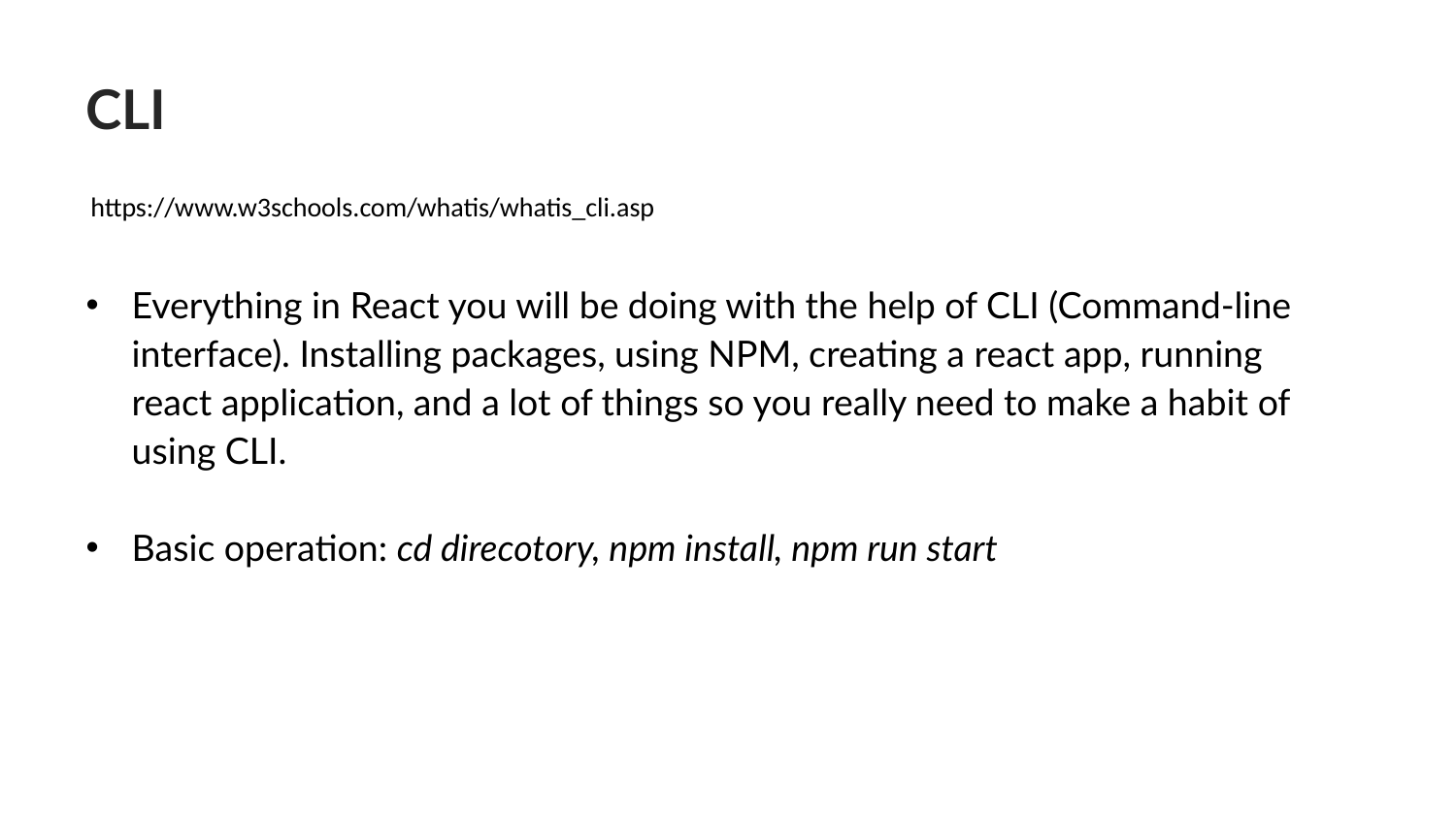

CLI
https://www.w3schools.com/whatis/whatis_cli.asp
Everything in React you will be doing with the help of CLI (Command-line interface). Installing packages, using NPM, creating a react app, running react application, and a lot of things so you really need to make a habit of using CLI.

Basic operation: cd direcotory, npm install, npm run start